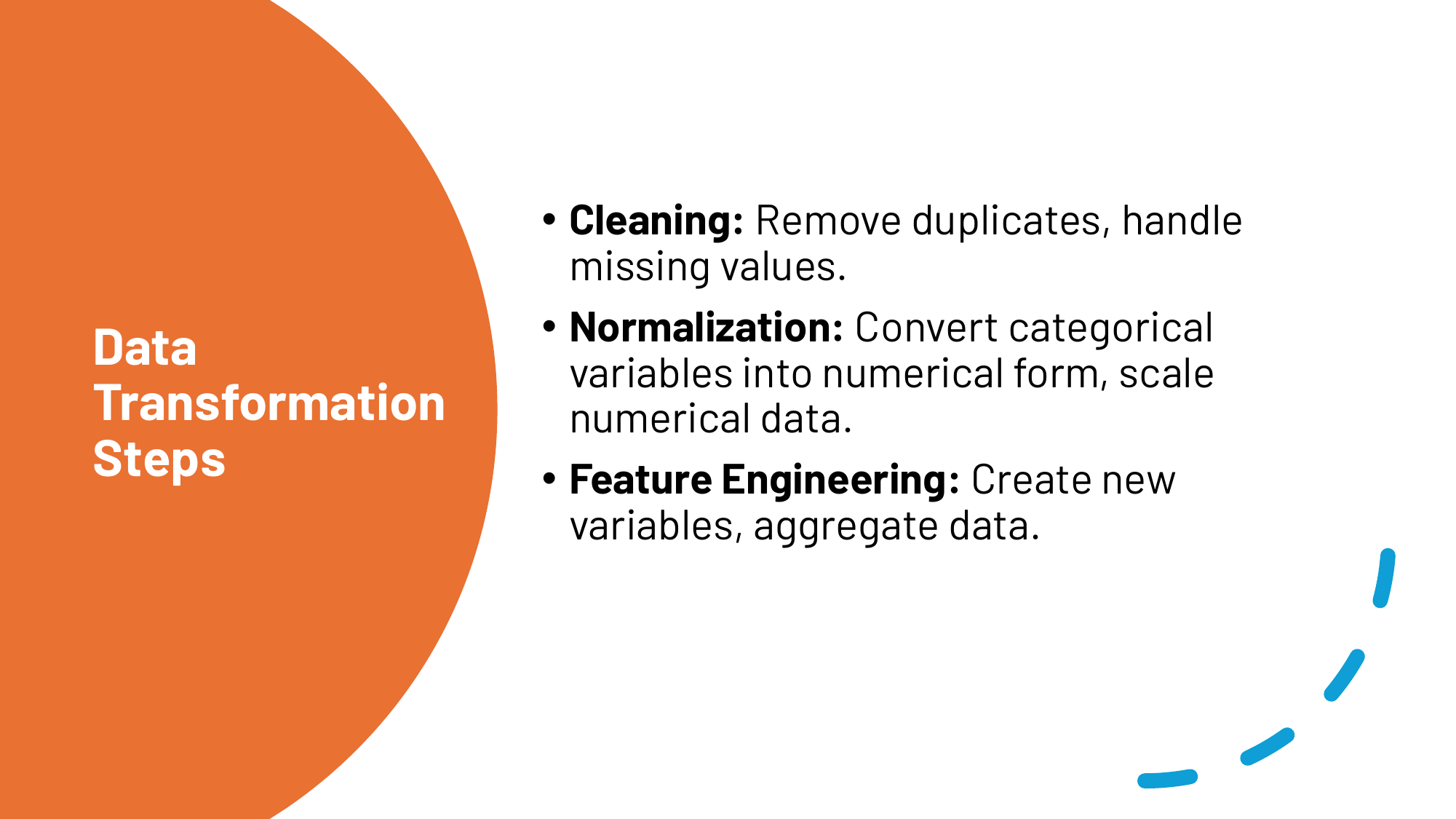

Cleaning: Remove duplicates, handle missing values.
Normalization: Convert categorical variables into numerical form, scale numerical data.
Feature Engineering: Create new variables, aggregate data.

# Data Transformation Steps